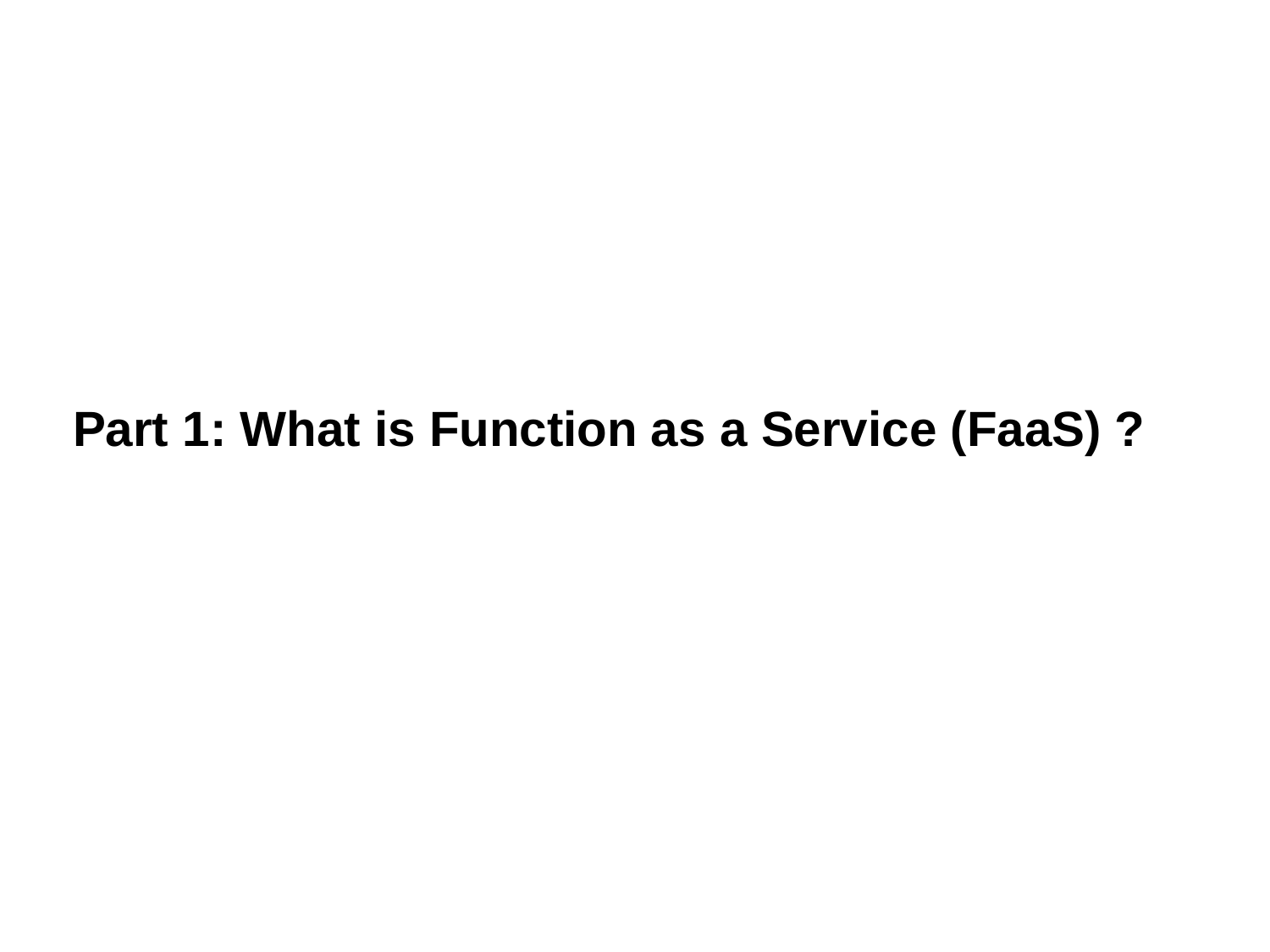

Part 1: What is Function as a Service (FaaS) ?